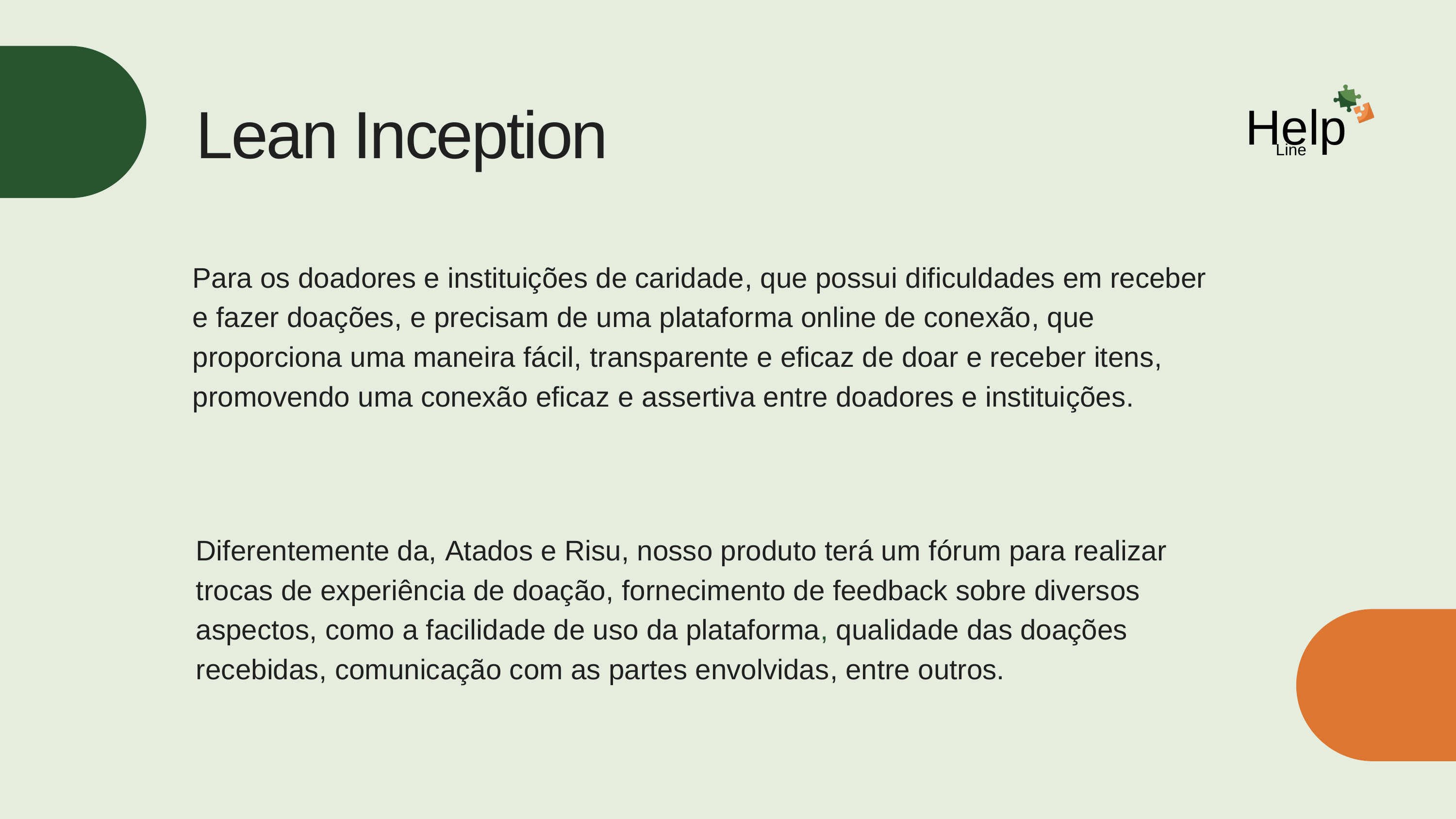

Help
Lean Inception
Line
Para os doadores e instituições de caridade, que possui dificuldades em receber e fazer doações, e precisam de uma plataforma online de conexão, que proporciona uma maneira fácil, transparente e eficaz de doar e receber itens, promovendo uma conexão eficaz e assertiva entre doadores e instituições.
Diferentemente da, Atados e Risu, nosso produto terá um fórum para realizar trocas de experiência de doação, fornecimento de feedback sobre diversos aspectos, como a facilidade de uso da plataforma, qualidade das doações recebidas, comunicação com as partes envolvidas, entre outros.